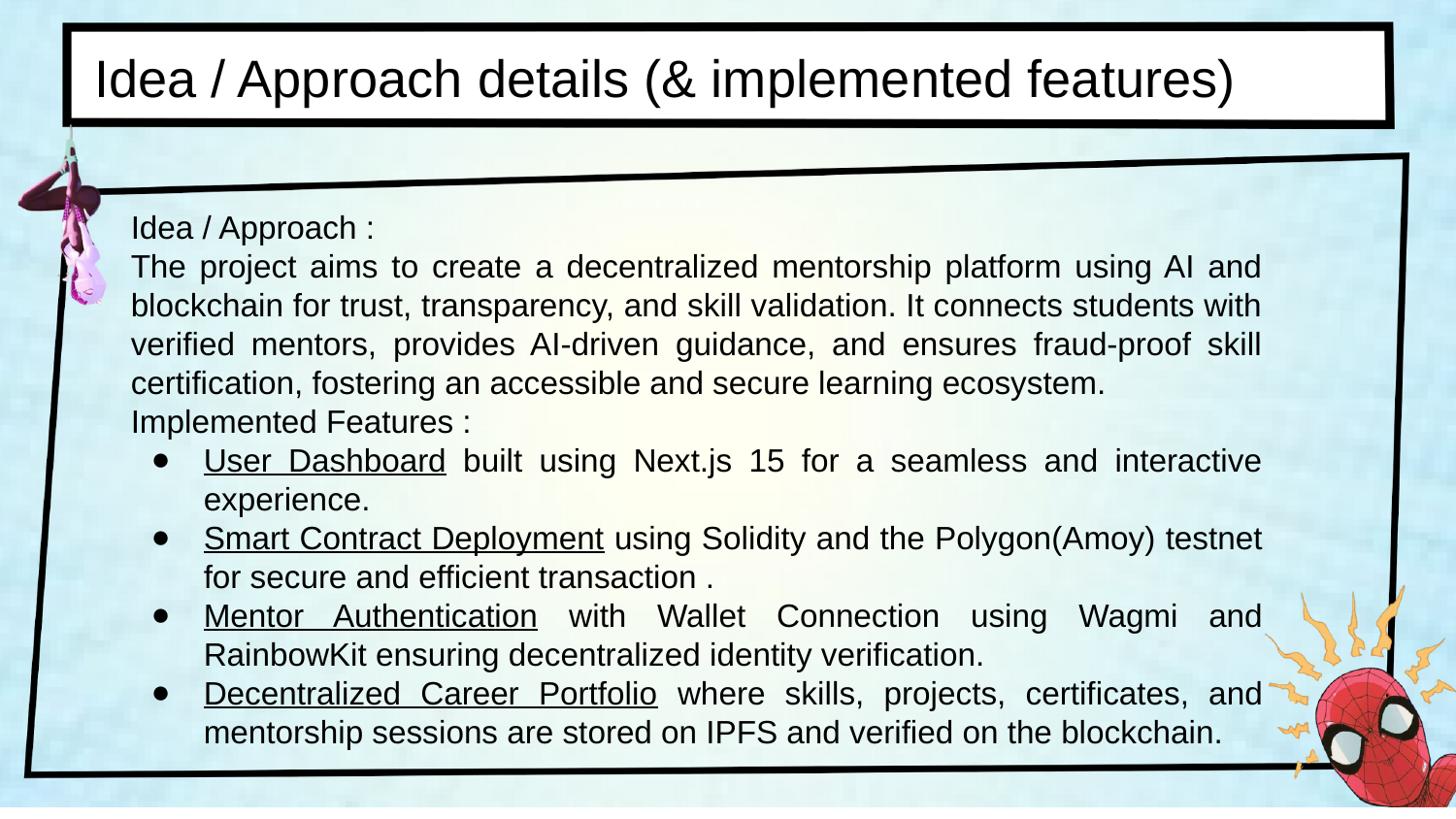

Idea / Approach details (& implemented features)

Idea / Approach :
The project aims to create a decentralized mentorship platform using AI and blockchain for trust, transparency, and skill validation. It connects students with verified mentors, provides AI-driven guidance, and ensures fraud-proof skill certification, fostering an accessible and secure learning ecosystem.
Implemented Features :
User Dashboard built using Next.js 15 for a seamless and interactive experience.
Smart Contract Deployment using Solidity and the Polygon(Amoy) testnet for secure and efficient transaction .
Mentor Authentication with Wallet Connection using Wagmi and RainbowKit ensuring decentralized identity verification.
Decentralized Career Portfolio where skills, projects, certificates, and mentorship sessions are stored on IPFS and verified on the blockchain.